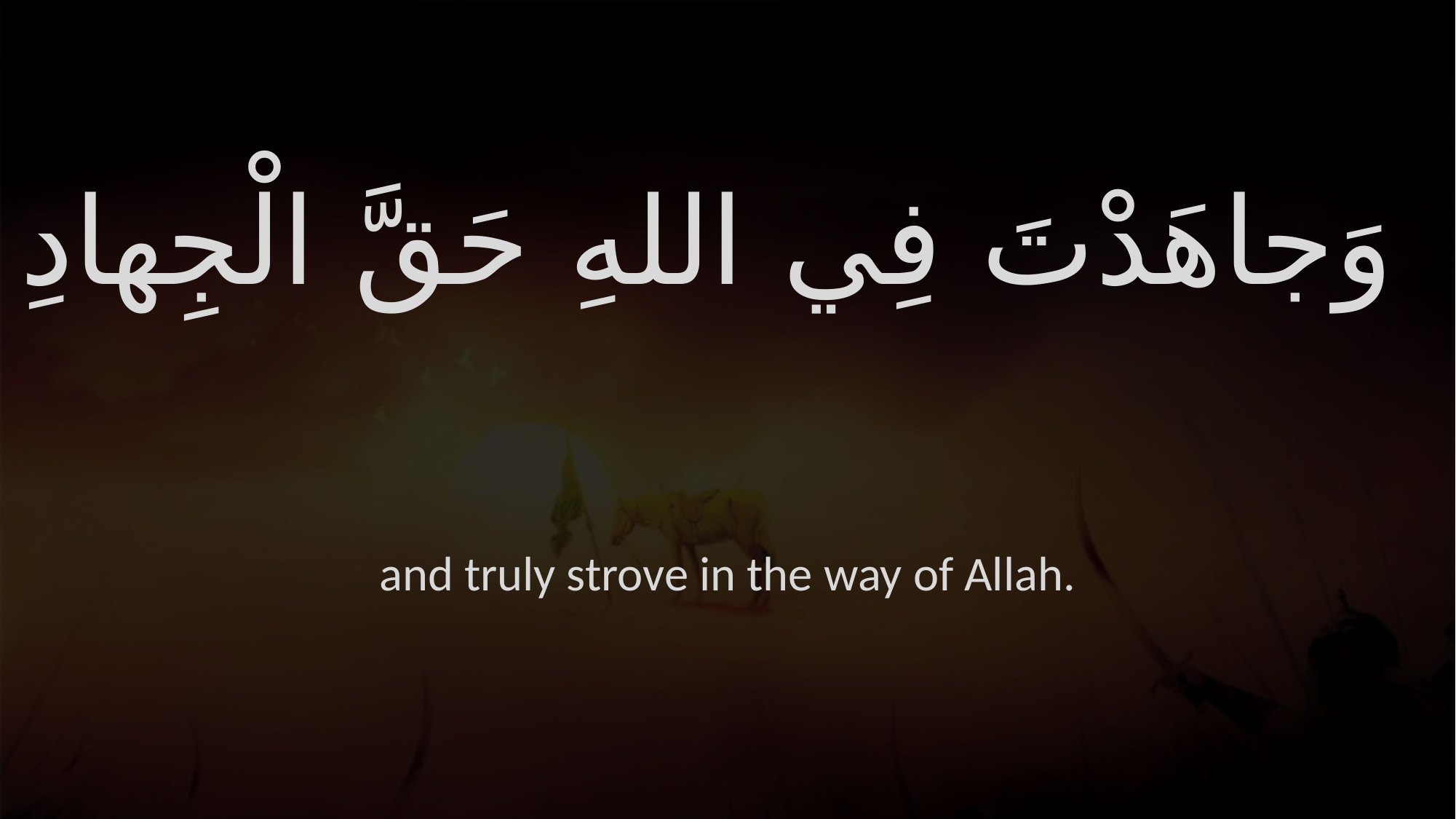

# وَجاهَدْتَ فِي اللهِ حَقَّ الْجِهادِ
and truly strove in the way of Allah.